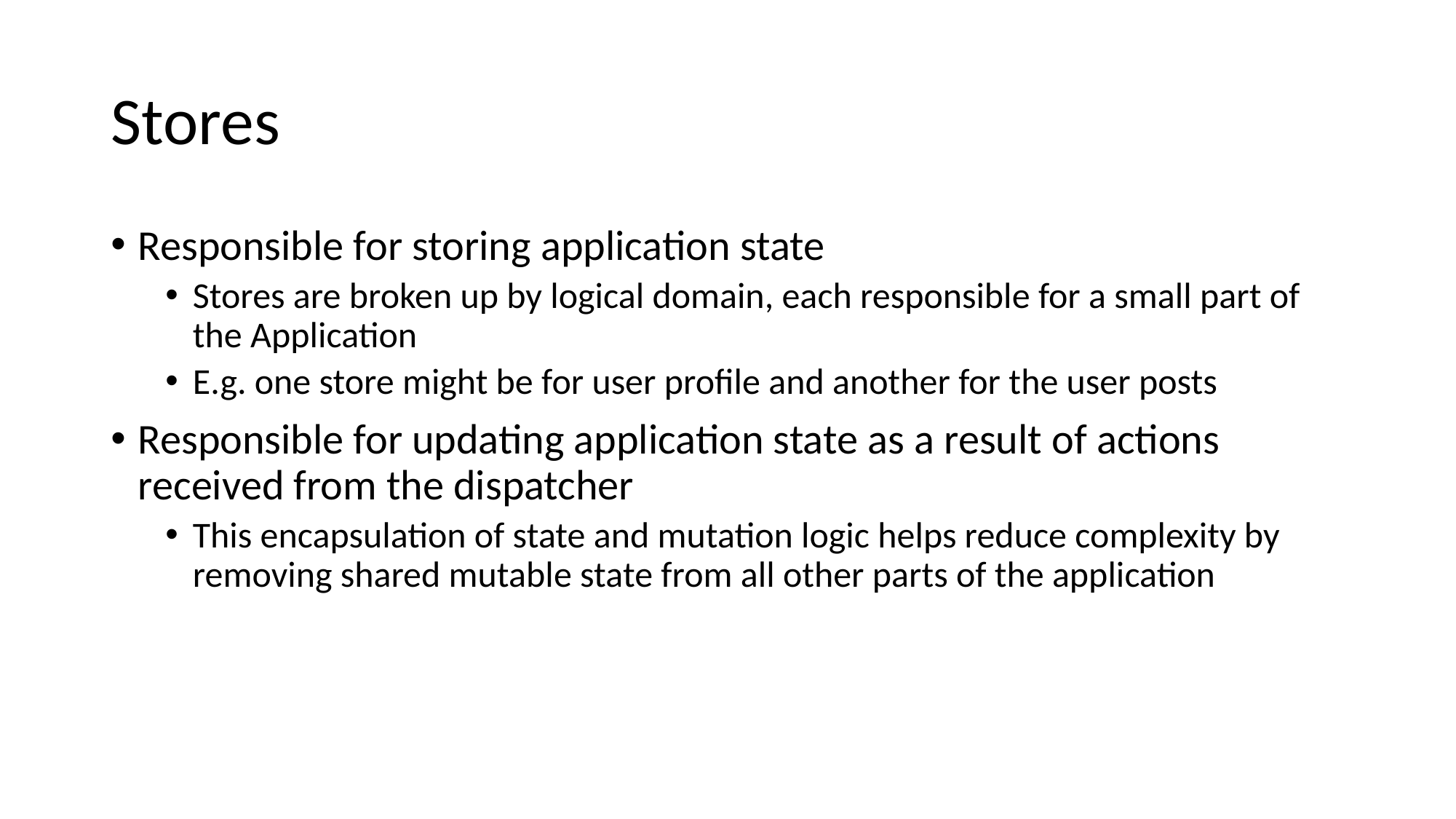

# Stores
Responsible for storing application state
Stores are broken up by logical domain, each responsible for a small part of the Application
E.g. one store might be for user profile and another for the user posts
Responsible for updating application state as a result of actions received from the dispatcher
This encapsulation of state and mutation logic helps reduce complexity by removing shared mutable state from all other parts of the application